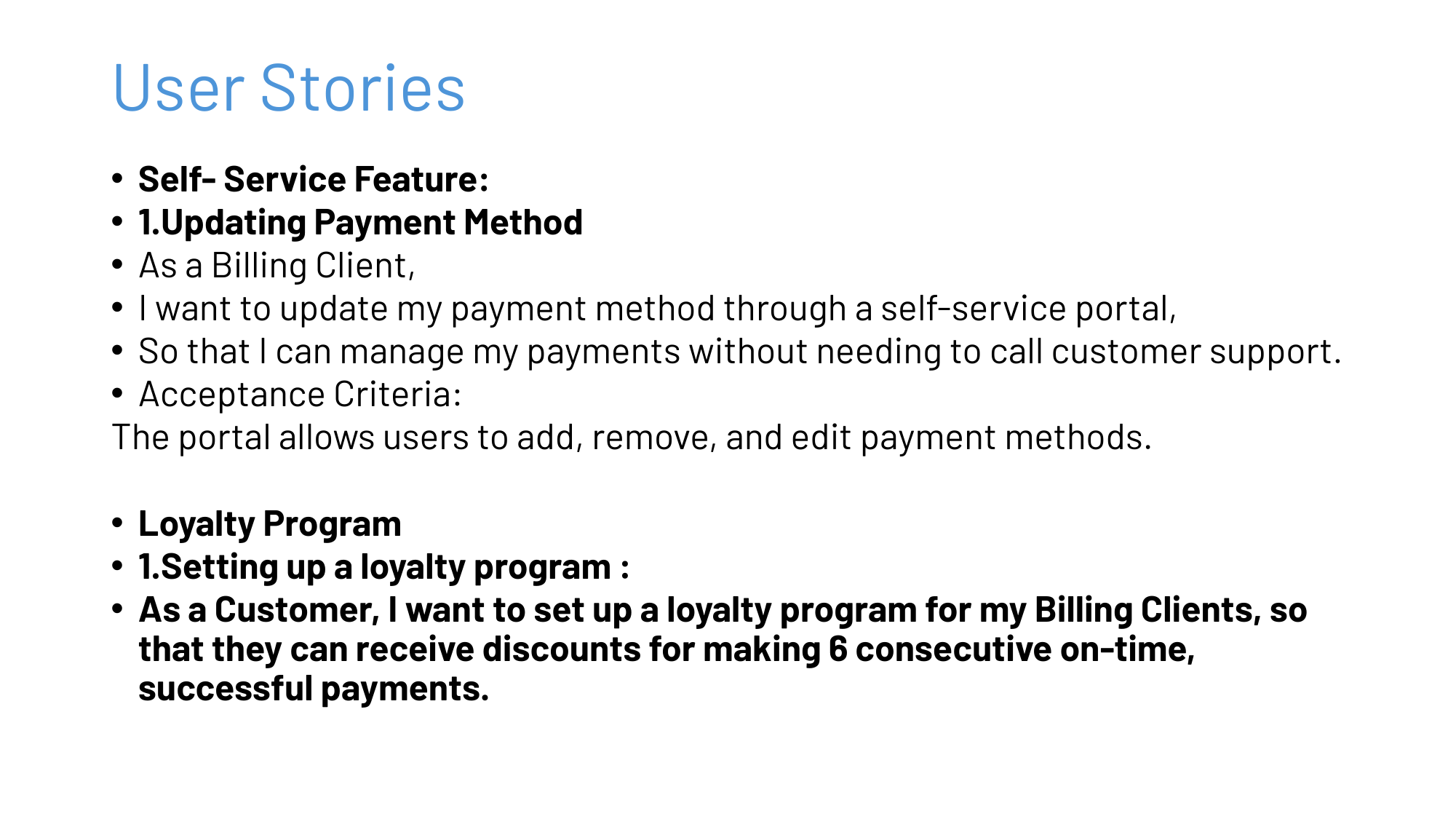

# User Stories
Self- Service Feature:
1.Updating Payment Method
As a Billing Client,
I want to update my payment method through a self-service portal,
So that I can manage my payments without needing to call customer support.
Acceptance Criteria:
The portal allows users to add, remove, and edit payment methods.

Loyalty Program
1.Setting up a loyalty program :
As a Customer, I want to set up a loyalty program for my Billing Clients, so that they can receive discounts for making 6 consecutive on-time, successful payments.